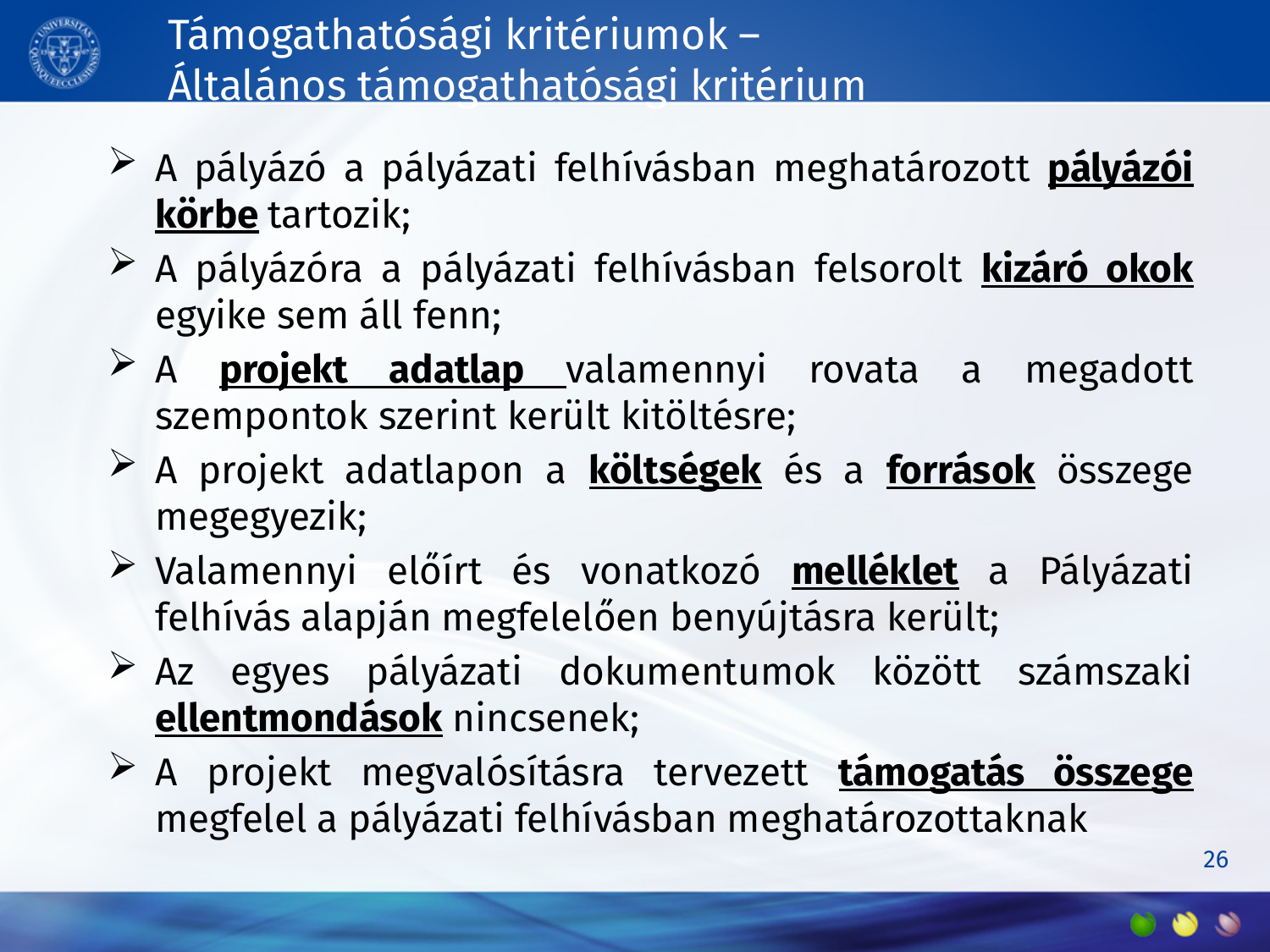

# Támogathatósági kritériumok – Általános támogathatósági kritérium
A pályázó a pályázati felhívásban meghatározott pályázói körbe tartozik;
A pályázóra a pályázati felhívásban felsorolt kizáró okok egyike sem áll fenn;
A projekt adatlap valamennyi rovata a megadott szempontok szerint került kitöltésre;
A projekt adatlapon a költségek és a források összege megegyezik;
Valamennyi előírt és vonatkozó melléklet a Pályázati felhívás alapján megfelelően benyújtásra került;
Az egyes pályázati dokumentumok között számszaki ellentmondások nincsenek;
A projekt megvalósításra tervezett támogatás összege megfelel a pályázati felhívásban meghatározottaknak
26